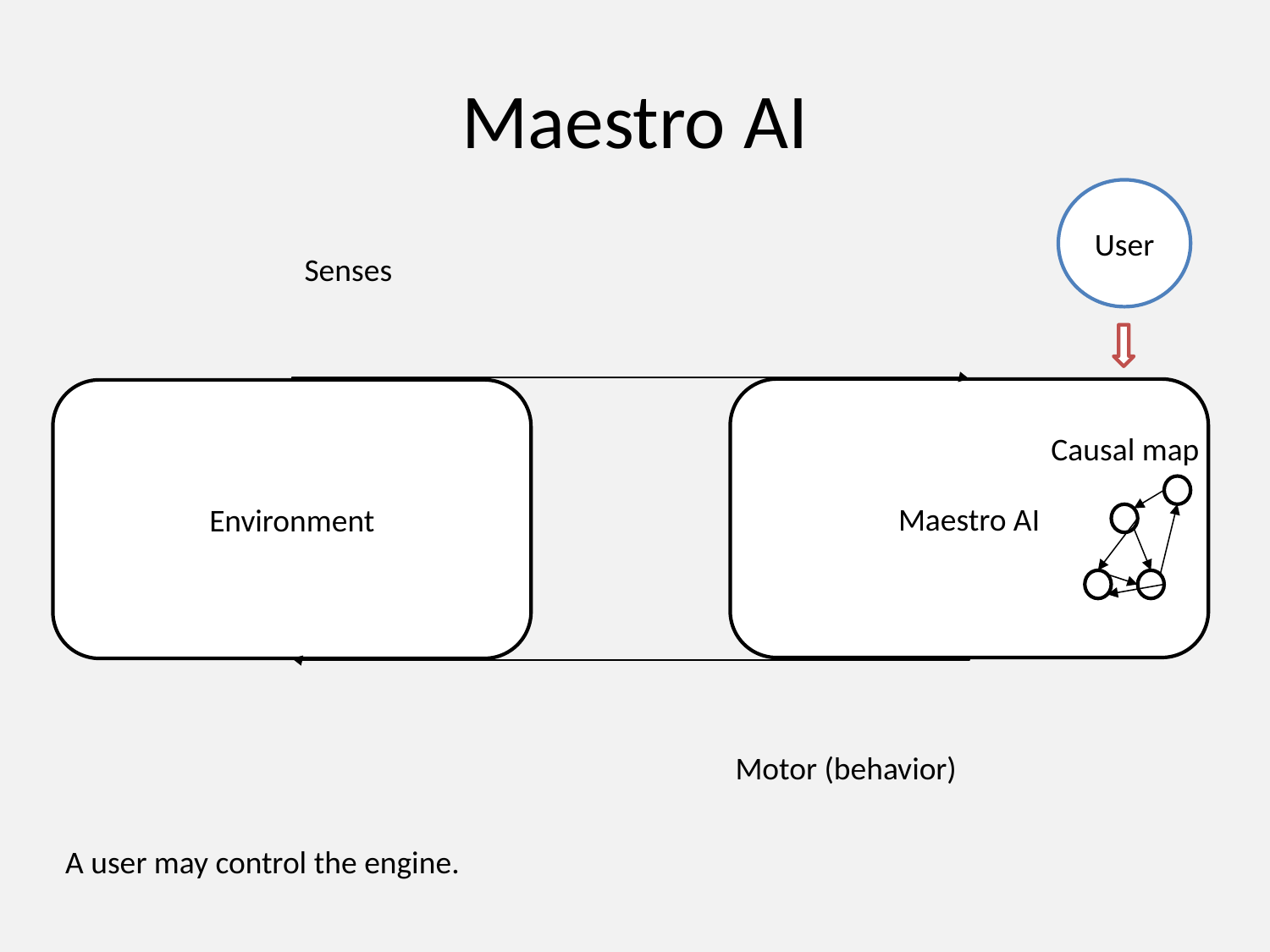

# Maestro AI
User
Senses

Maestro AI
Environment
Causal map

Motor (behavior)
A user may control the engine.